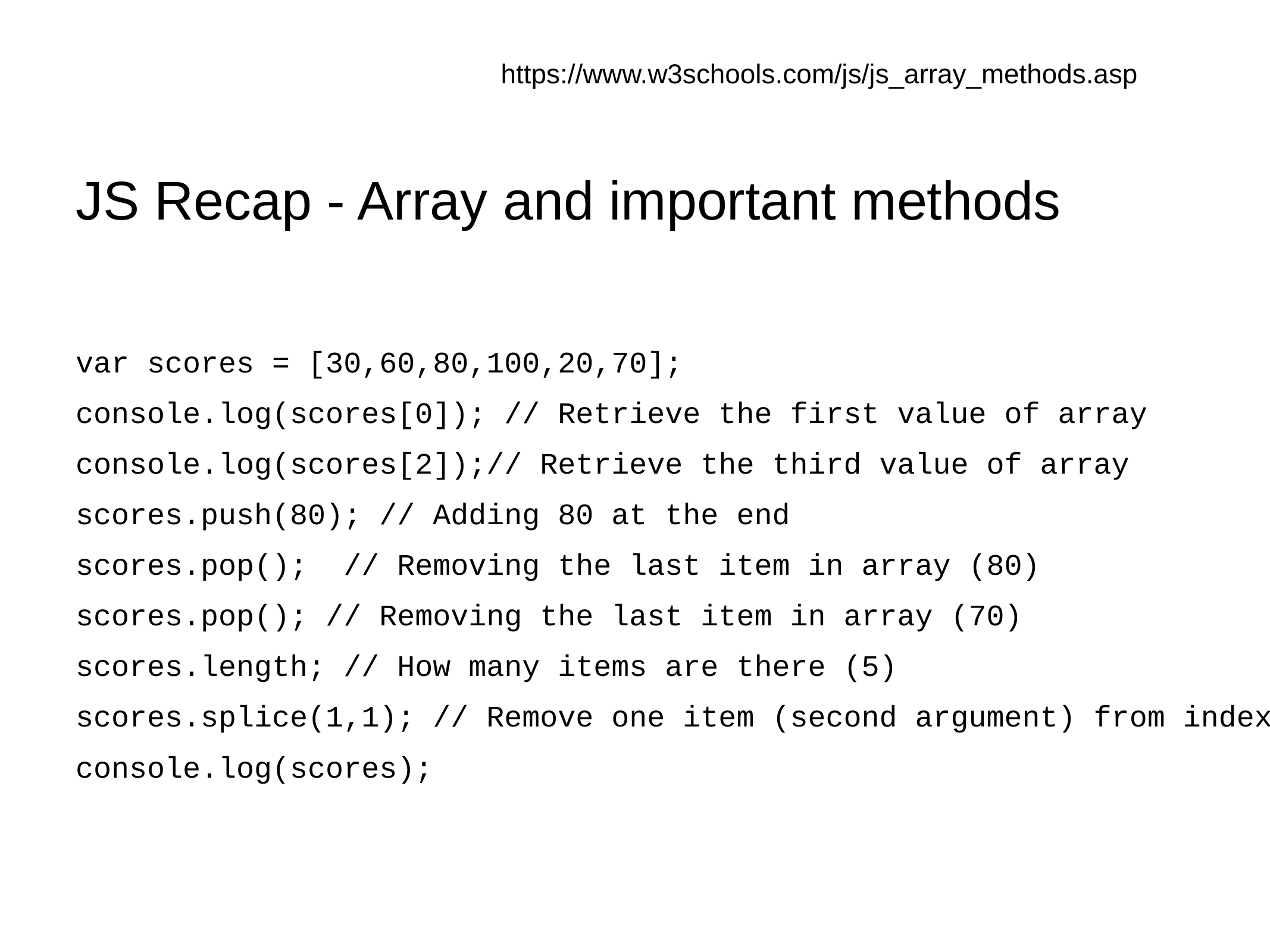

https://www.w3schools.com/js/js_array_methods.asp
# JS Recap - Array and important methods

var scores = [30,60,80,100,20,70];
console.log(scores[0]); // Retrieve the first value of array
console.log(scores[2]);// Retrieve the third value of array
scores.push(80); // Adding 80 at the end
scores.pop();  // Removing the last item in array (80)
scores.pop(); // Removing the last item in array (70)
scores.length; // How many items are there (5)
scores.splice(1,1); // Remove one item (second argument) from index 1 (60)
console.log(scores);